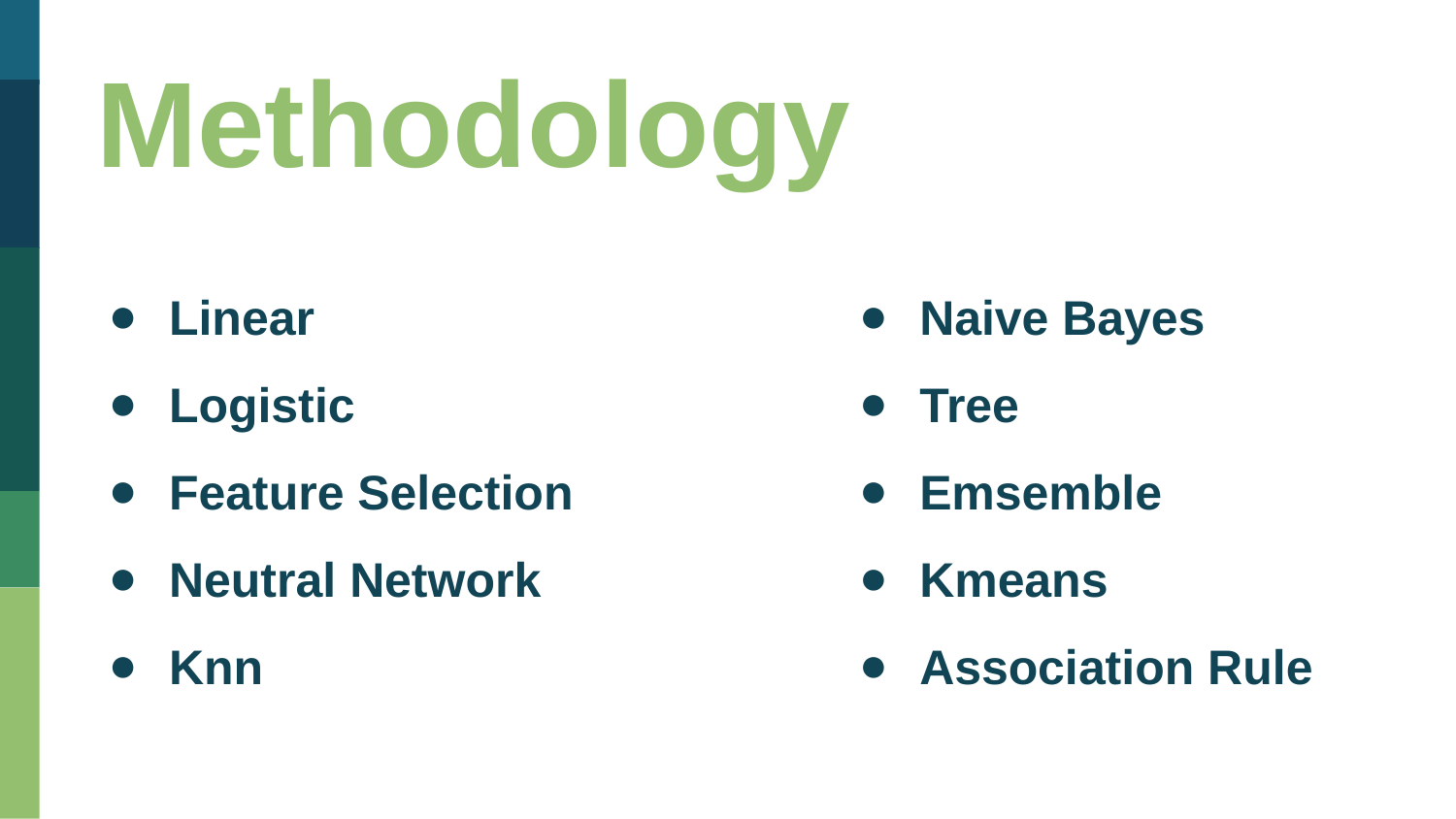

Methodology
Naive Bayes
Tree
Emsemble
Kmeans
Association Rule
Linear
Logistic
Feature Selection
Neutral Network
Knn